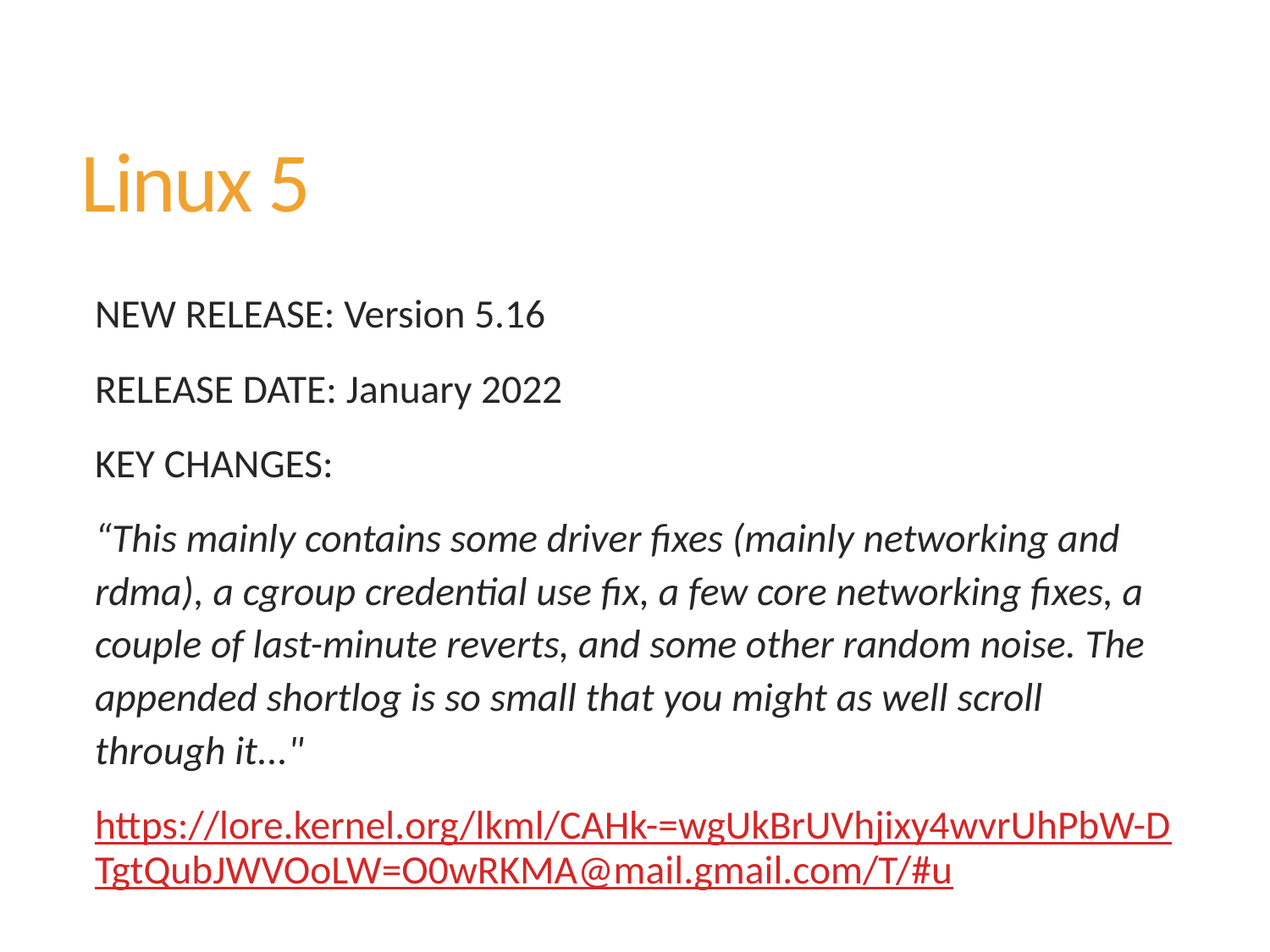

# Linux 5
NEW RELEASE: Version 5.16
RELEASE DATE: January 2022
KEY CHANGES:
“This mainly contains some driver fixes (mainly networking and rdma), a cgroup credential use fix, a few core networking fixes, a couple of last-minute reverts, and some other random noise. The appended shortlog is so small that you might as well scroll through it..."
https://lore.kernel.org/lkml/CAHk-=wgUkBrUVhjixy4wvrUhPbW-DTgtQubJWVOoLW=O0wRKMA@mail.gmail.com/T/#u